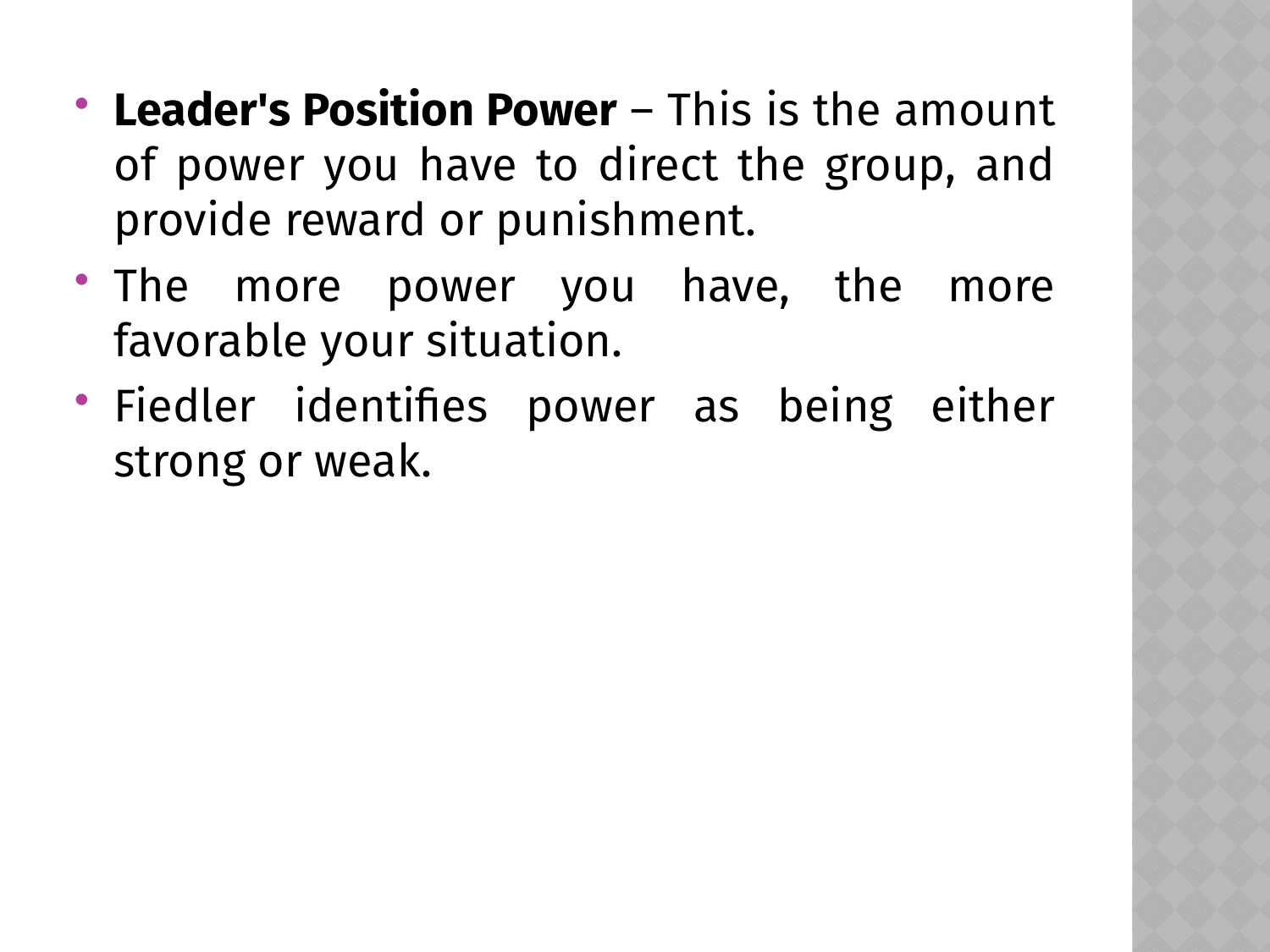

Leader's Position Power – This is the amount of power you have to direct the group, and provide reward or punishment.
The more power you have, the more favorable your situation.
Fiedler identifies power as being either strong or weak.